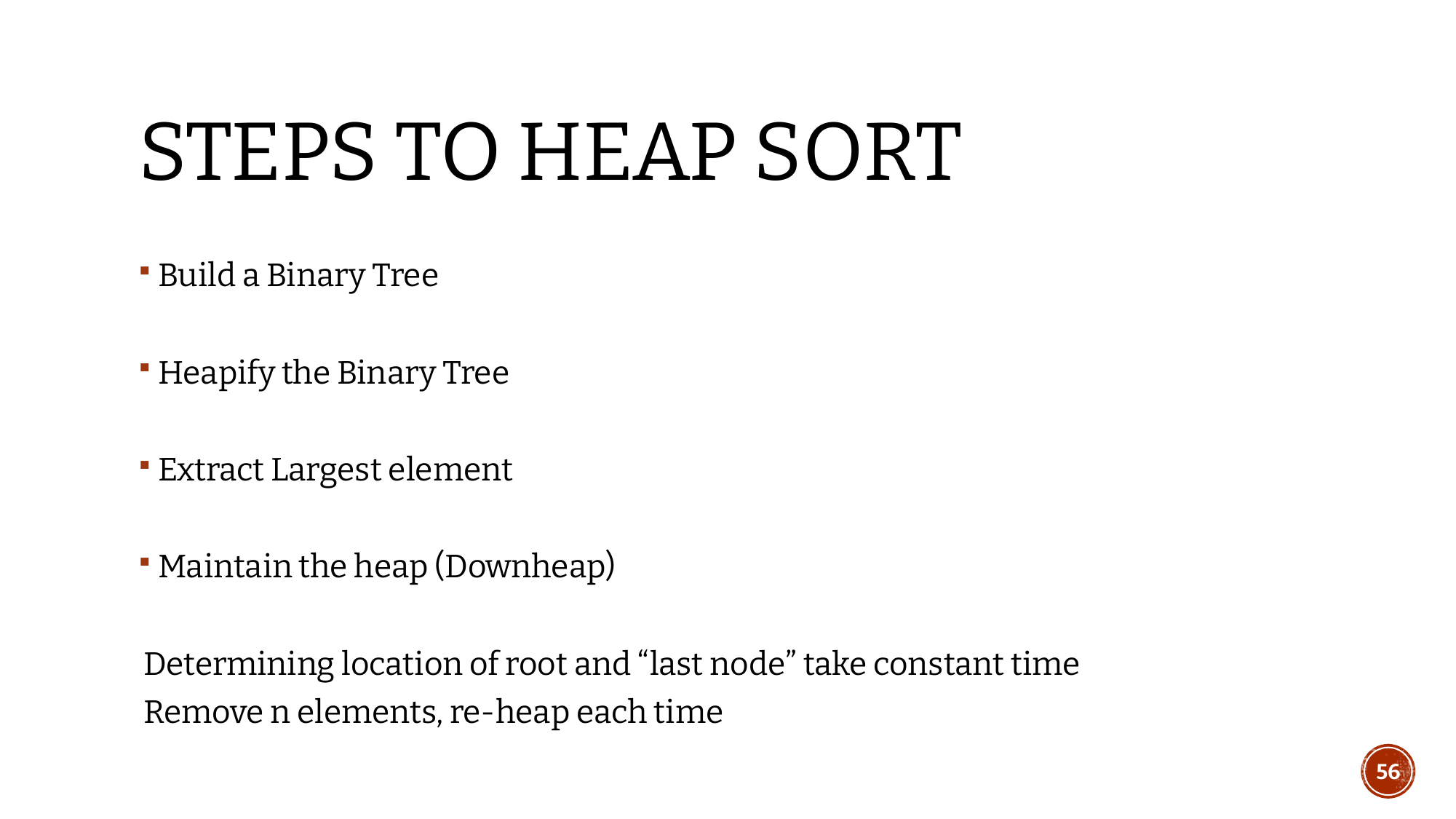

# Steps to Heap Sort
Build a Binary Tree

Heapify the Binary Tree

Extract Largest element

Maintain the heap (Downheap)

Determining location of root and “last node” take constant time
Remove n elements, re-heap each time

56